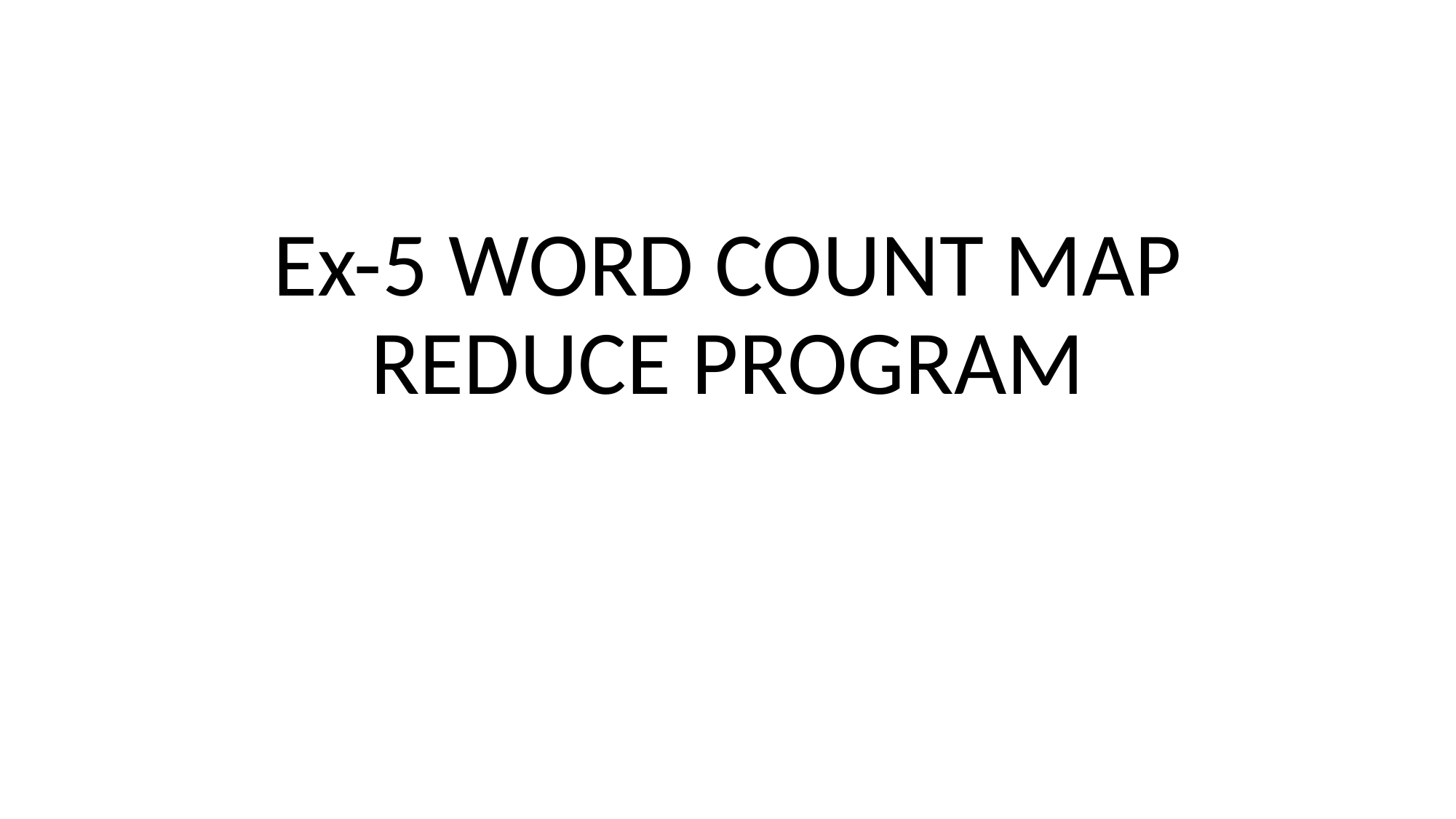

# Ex-5 WORD COUNT MAP REDUCE PROGRAM